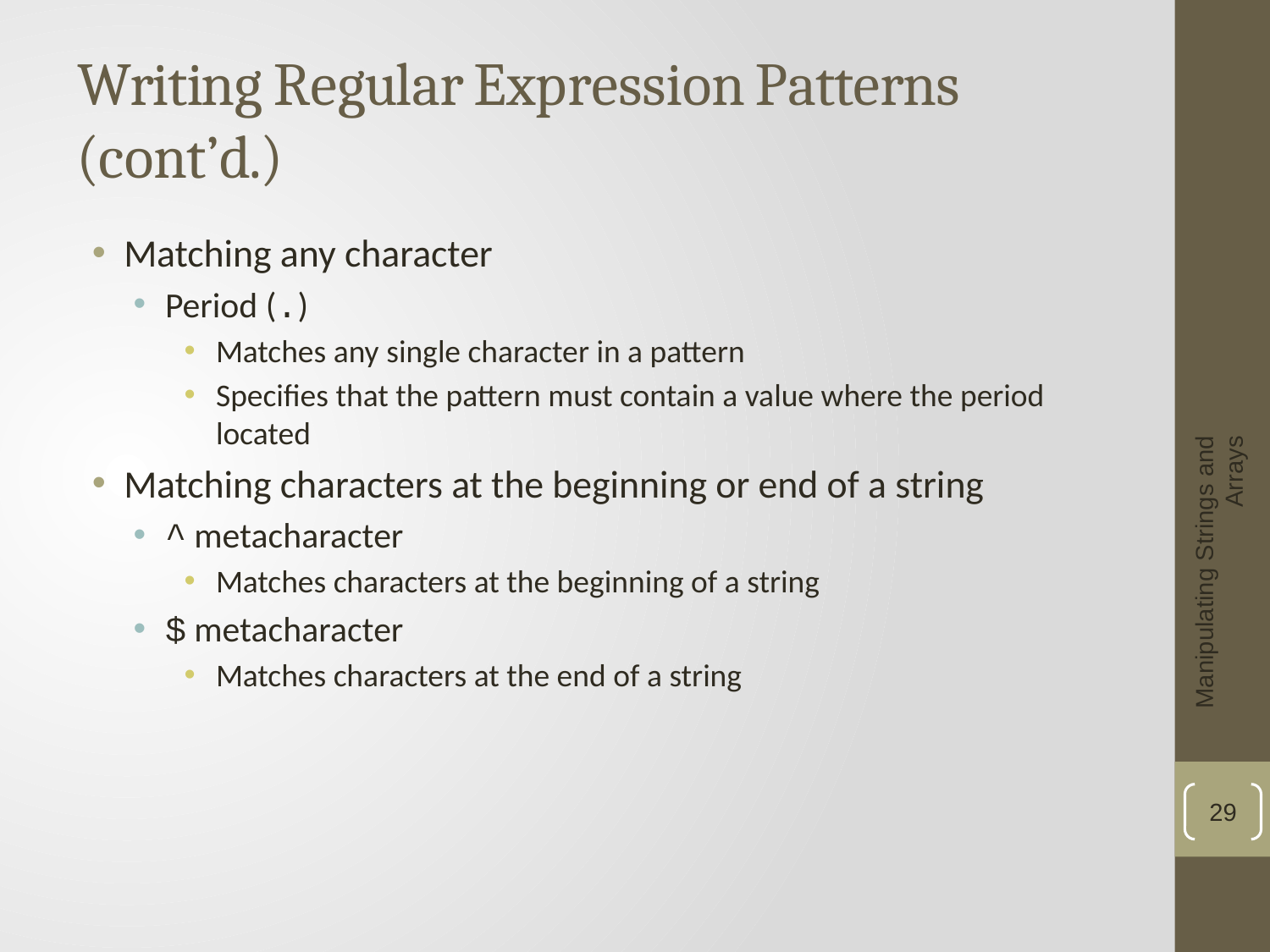

# Writing Regular Expression Patterns (cont’d.)
Matching any character
Period (.)
Matches any single character in a pattern
Specifies that the pattern must contain a value where the period located
Matching characters at the beginning or end of a string
^ metacharacter
Matches characters at the beginning of a string
$ metacharacter
Matches characters at the end of a string
Manipulating Strings and Arrays
29